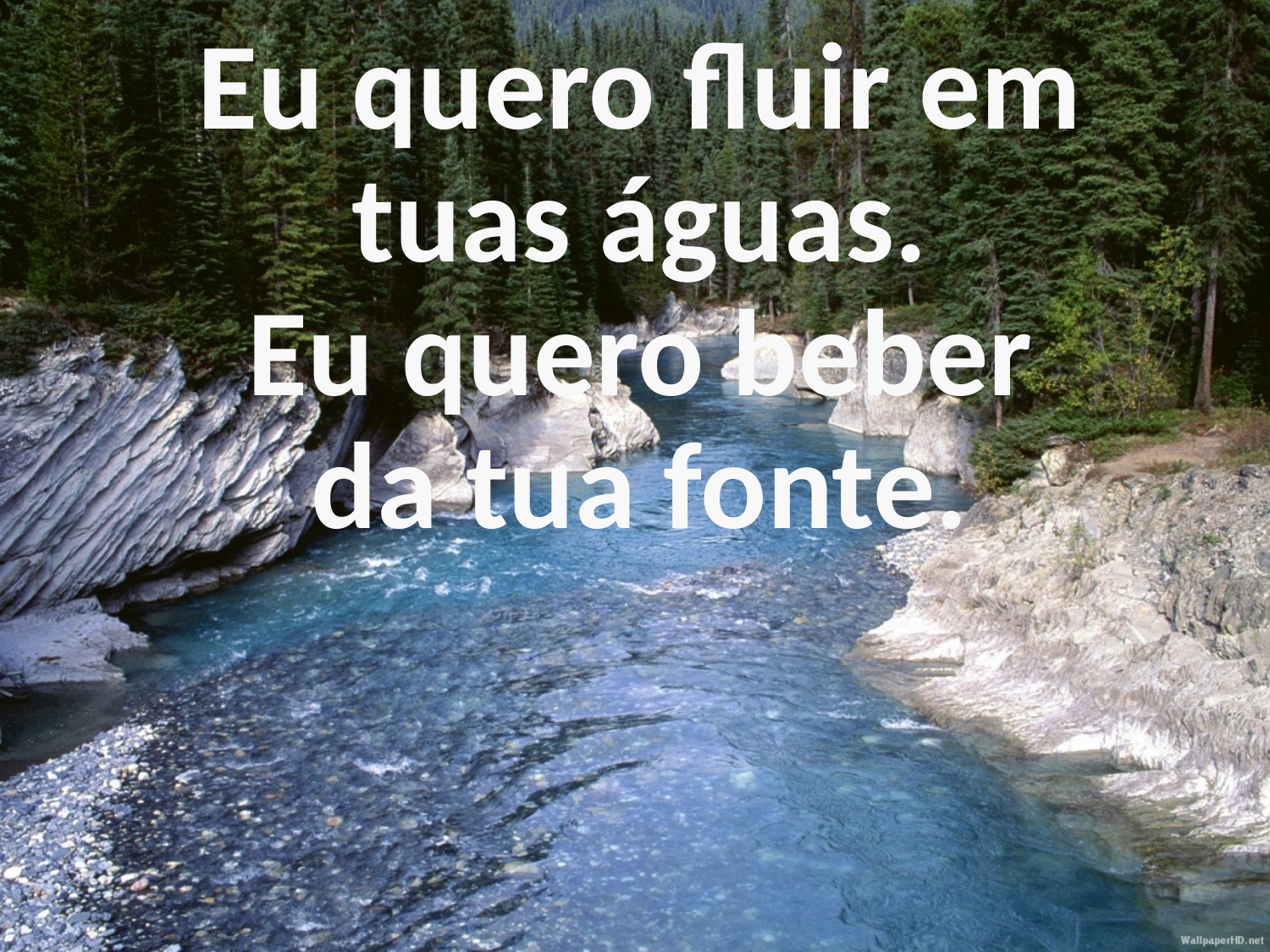

Eu quero fluir em
tuas águas.
Eu quero beber
da tua fonte.